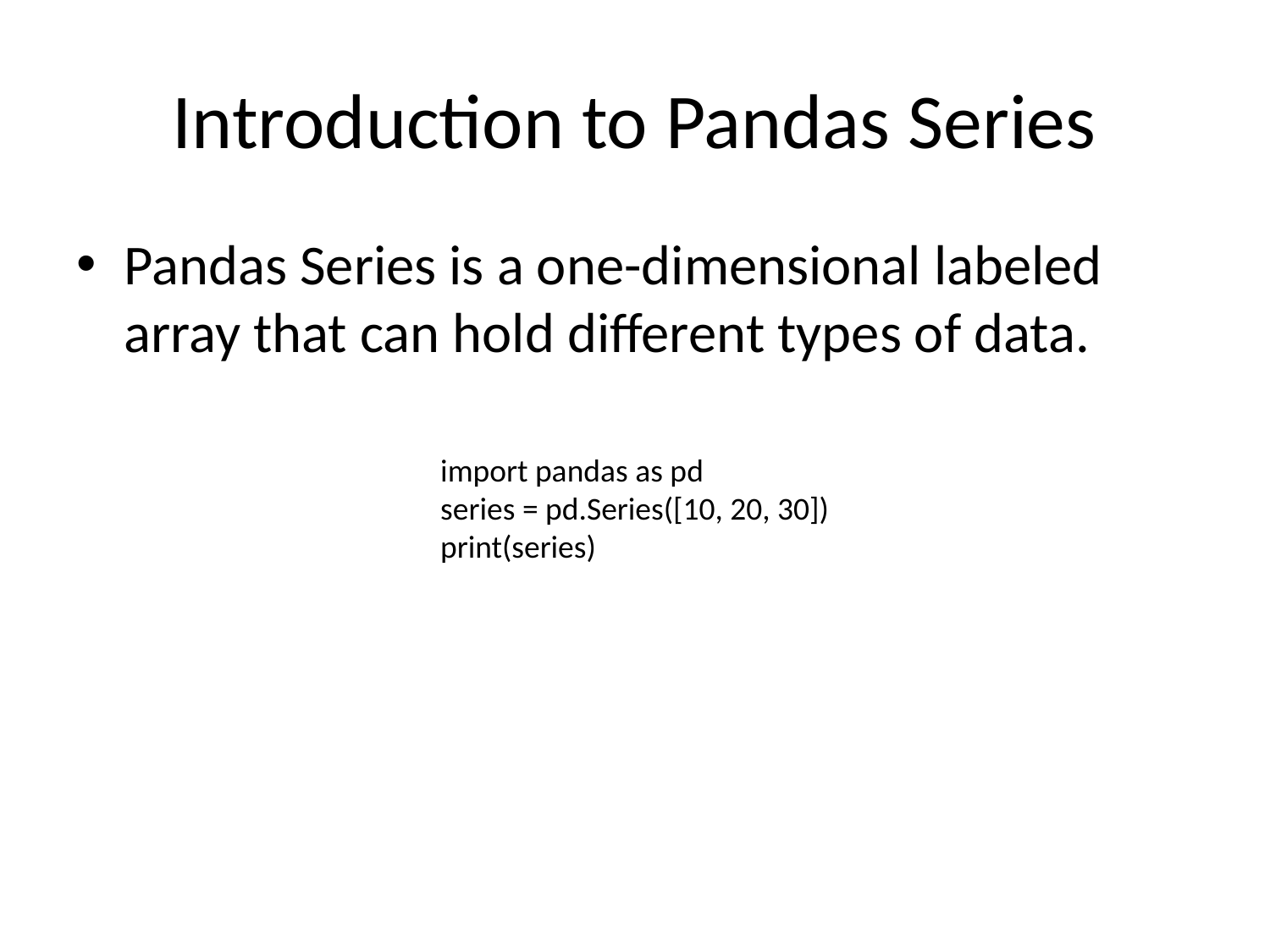

# Introduction to Pandas Series
Pandas Series is a one-dimensional labeled array that can hold different types of data.
import pandas as pd
series = pd.Series([10, 20, 30])
print(series)